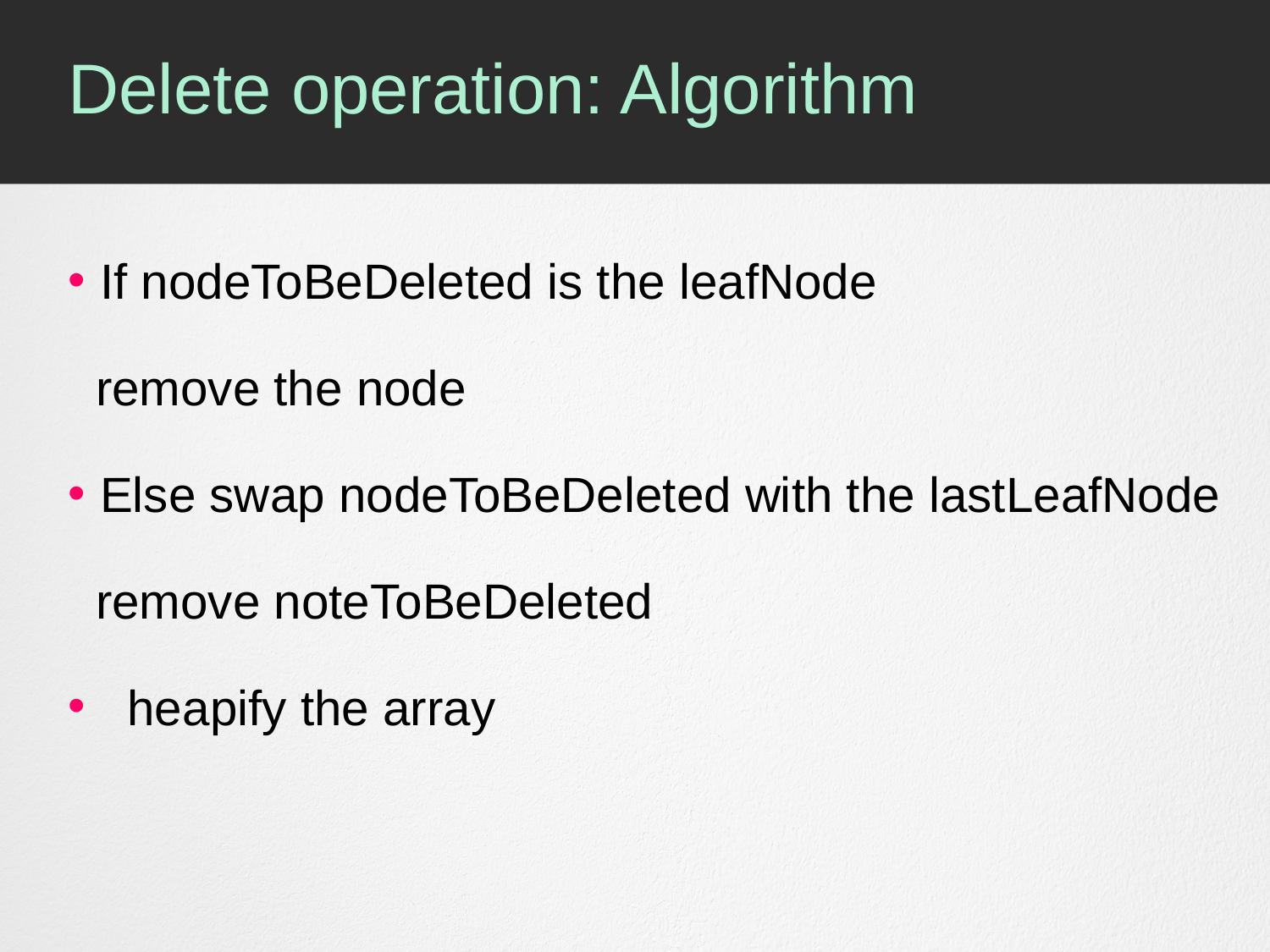

# Delete operation: Algorithm
If nodeToBeDeleted is the leafNode
  remove the node
Else swap nodeToBeDeleted with the lastLeafNode
  remove noteToBeDeleted
  heapify the array